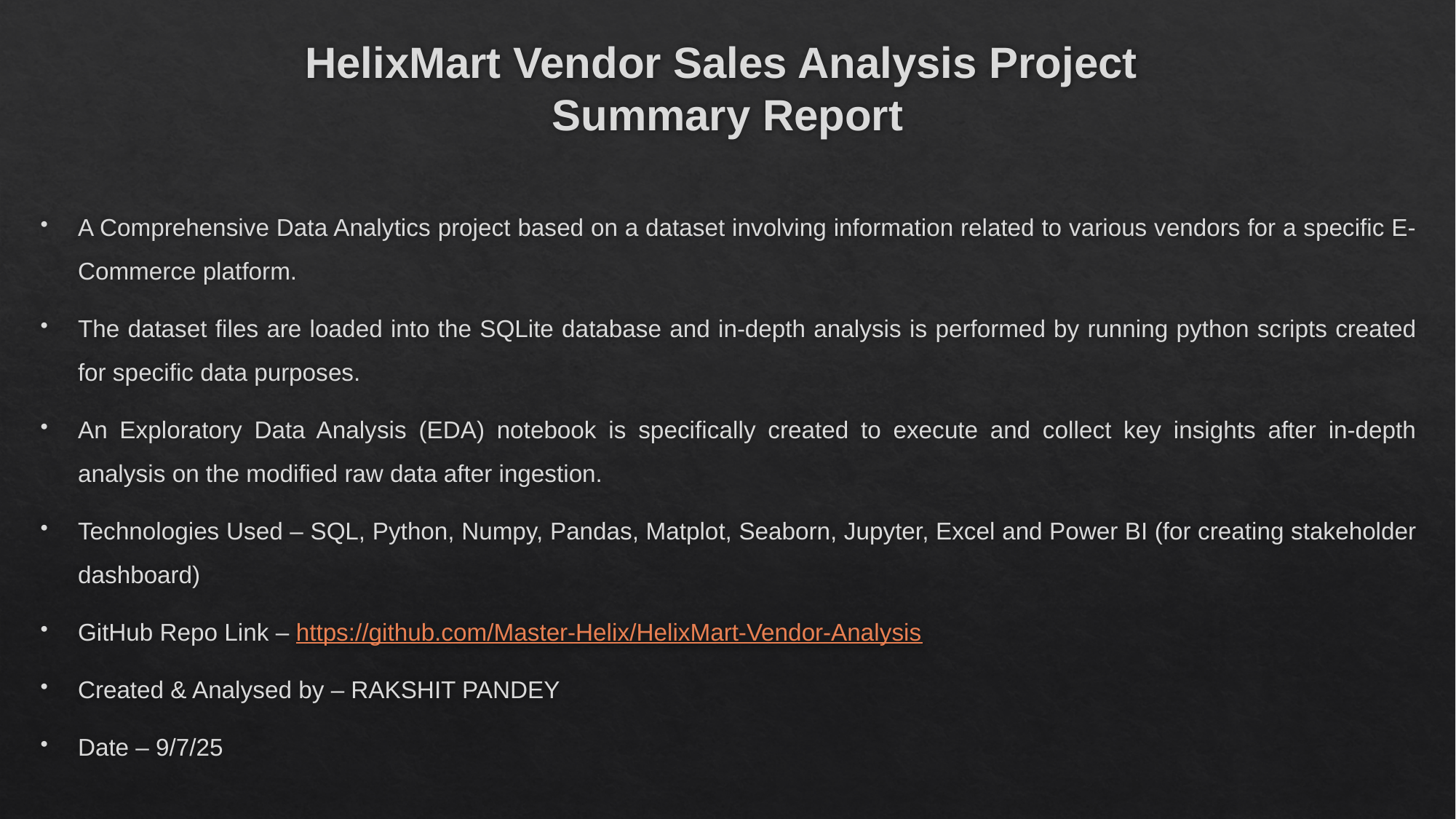

# HelixMart Vendor Sales Analysis Project Summary Report
A Comprehensive Data Analytics project based on a dataset involving information related to various vendors for a specific E-Commerce platform.
The dataset files are loaded into the SQLite database and in-depth analysis is performed by running python scripts created for specific data purposes.
An Exploratory Data Analysis (EDA) notebook is specifically created to execute and collect key insights after in-depth analysis on the modified raw data after ingestion.
Technologies Used – SQL, Python, Numpy, Pandas, Matplot, Seaborn, Jupyter, Excel and Power BI (for creating stakeholder dashboard)
GitHub Repo Link – https://github.com/Master-Helix/HelixMart-Vendor-Analysis
Created & Analysed by – RAKSHIT PANDEY
Date – 9/7/25